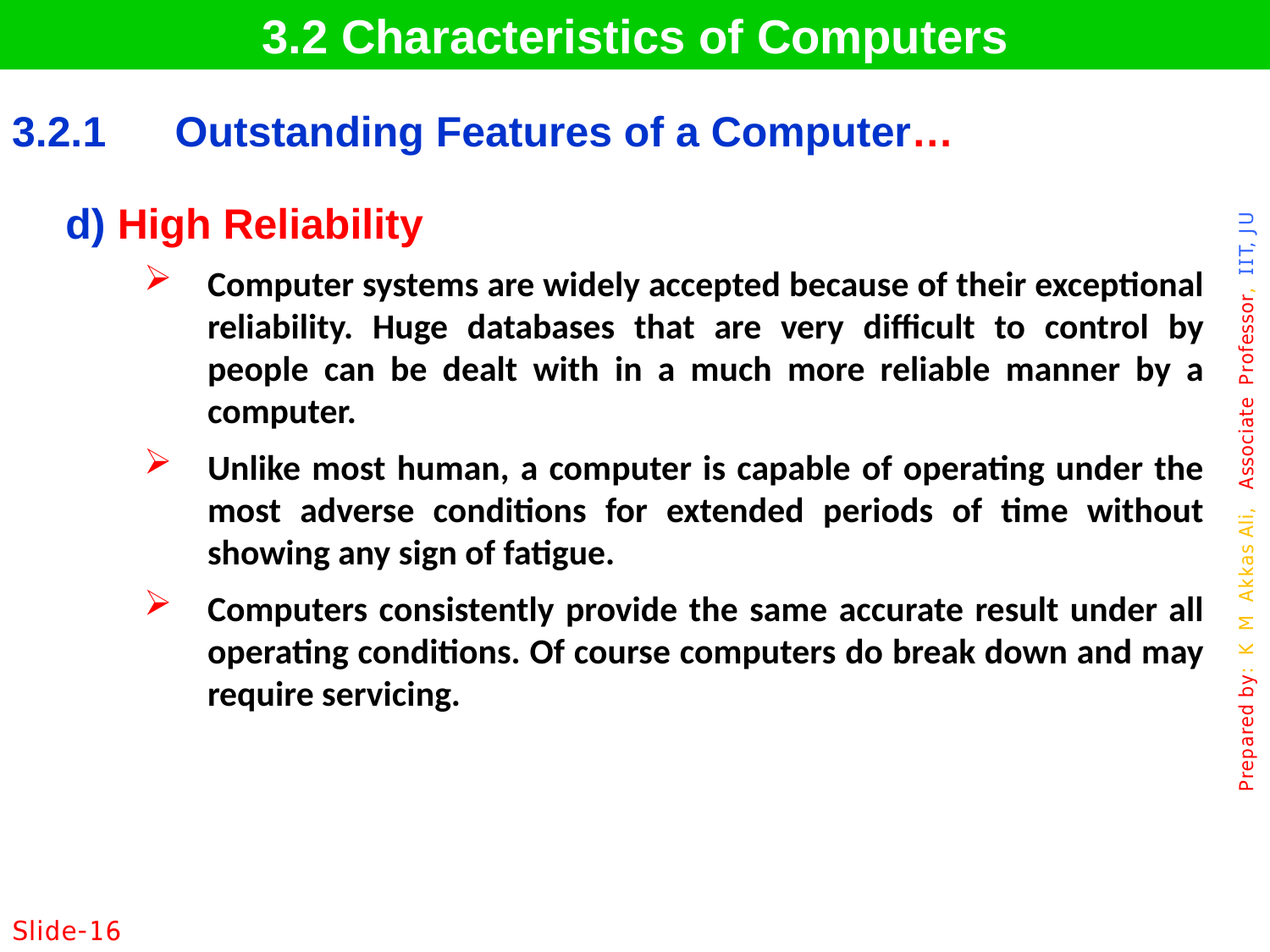

3.2 Characteristics of Computers
| 3.2.1 | Outstanding Features of a Computer… |
| --- | --- |
d) High Reliability
Computer systems are widely accepted because of their exceptional reliability. Huge databases that are very difficult to control by people can be dealt with in a much more reliable manner by a computer.
Unlike most human, a computer is capable of operating under the most adverse conditions for extended periods of time without showing any sign of fatigue.
Computers consistently provide the same accurate result under all operating conditions. Of course computers do break down and may require servicing.

Slide-16